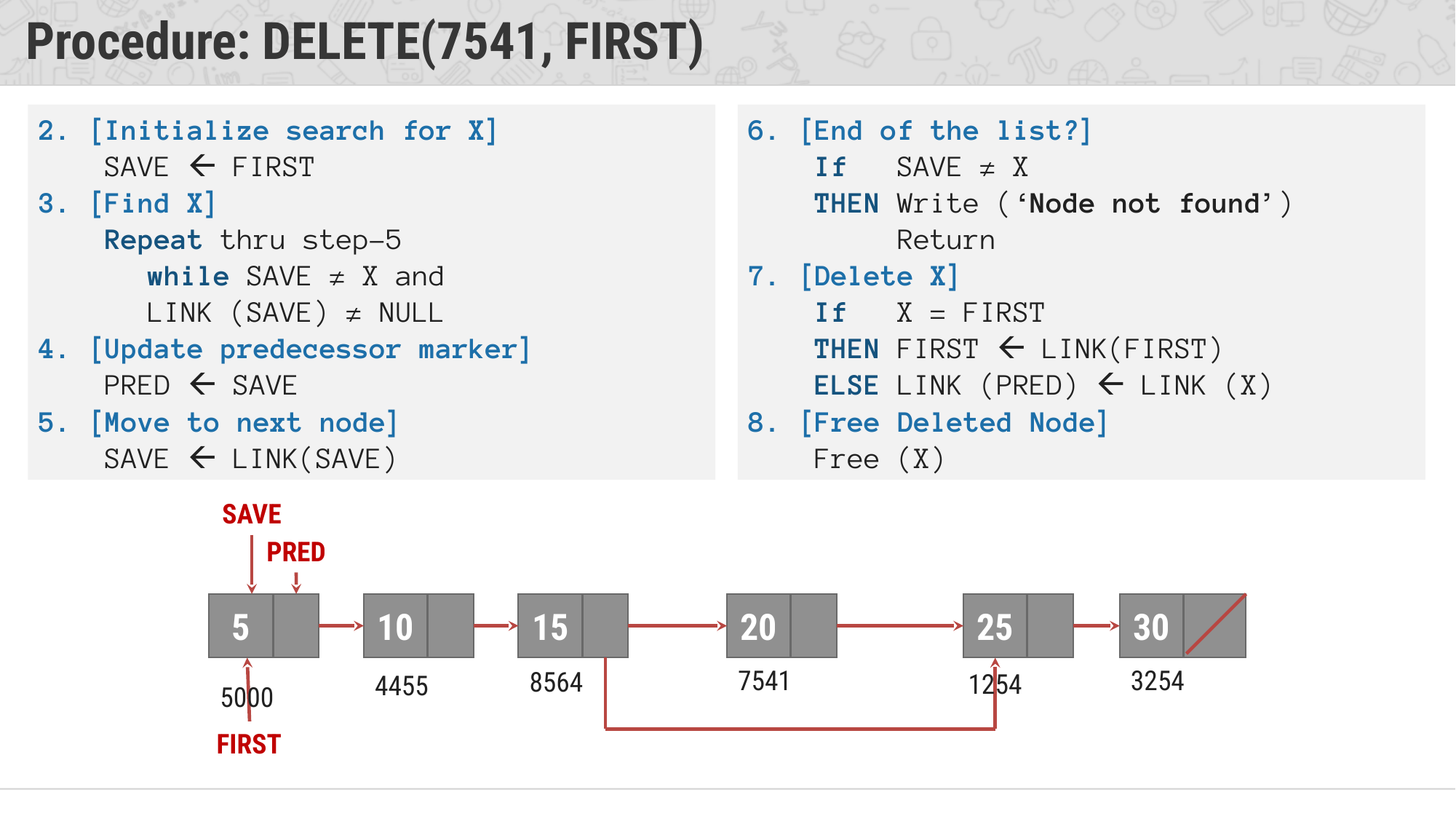

# Procedure: DELETE(7541, FIRST)
6. [End of the list?]
    If   SAVE ≠ X
    THEN Write (‘Node not found’)
         Return
7. [Delete X]
    If   X = FIRST
    THEN FIRST 🡨 LINK(FIRST)
    ELSE LINK (PRED) 🡨 LINK (X)
8. [Free Deleted Node]
    Free (X)
2. [Initialize search for X]
    SAVE 🡨 FIRST
3. [Find X]
    Repeat thru step-5
   	while SAVE ≠ X and
	LINK (SAVE) ≠ NULL
4. [Update predecessor marker]
    PRED 🡨 SAVE
5. [Move to next node]
    SAVE 🡨 LINK(SAVE)
SAVE
PRED
5

10

15

20

25

30

7541
3254
8564
1254
4455
5000
FIRST